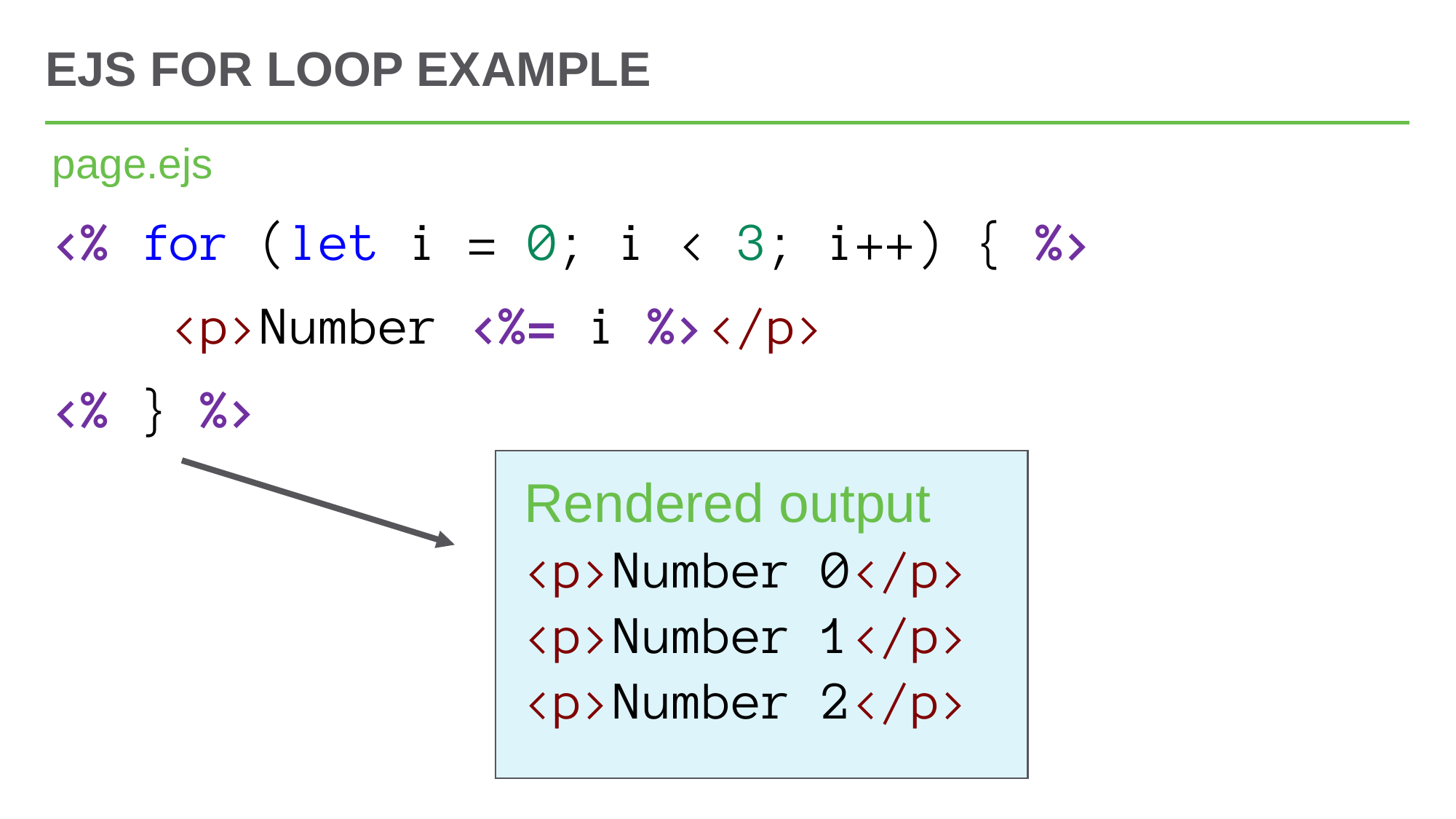

# EJS for loop Example
page.ejs
<% for (let i = 0; i < 3; i++) { %>
    <p>Number <%= i %></p>
<% } %>

Rendered output
<p>Number 0</p>
<p>Number 1</p>
<p>Number 2</p>